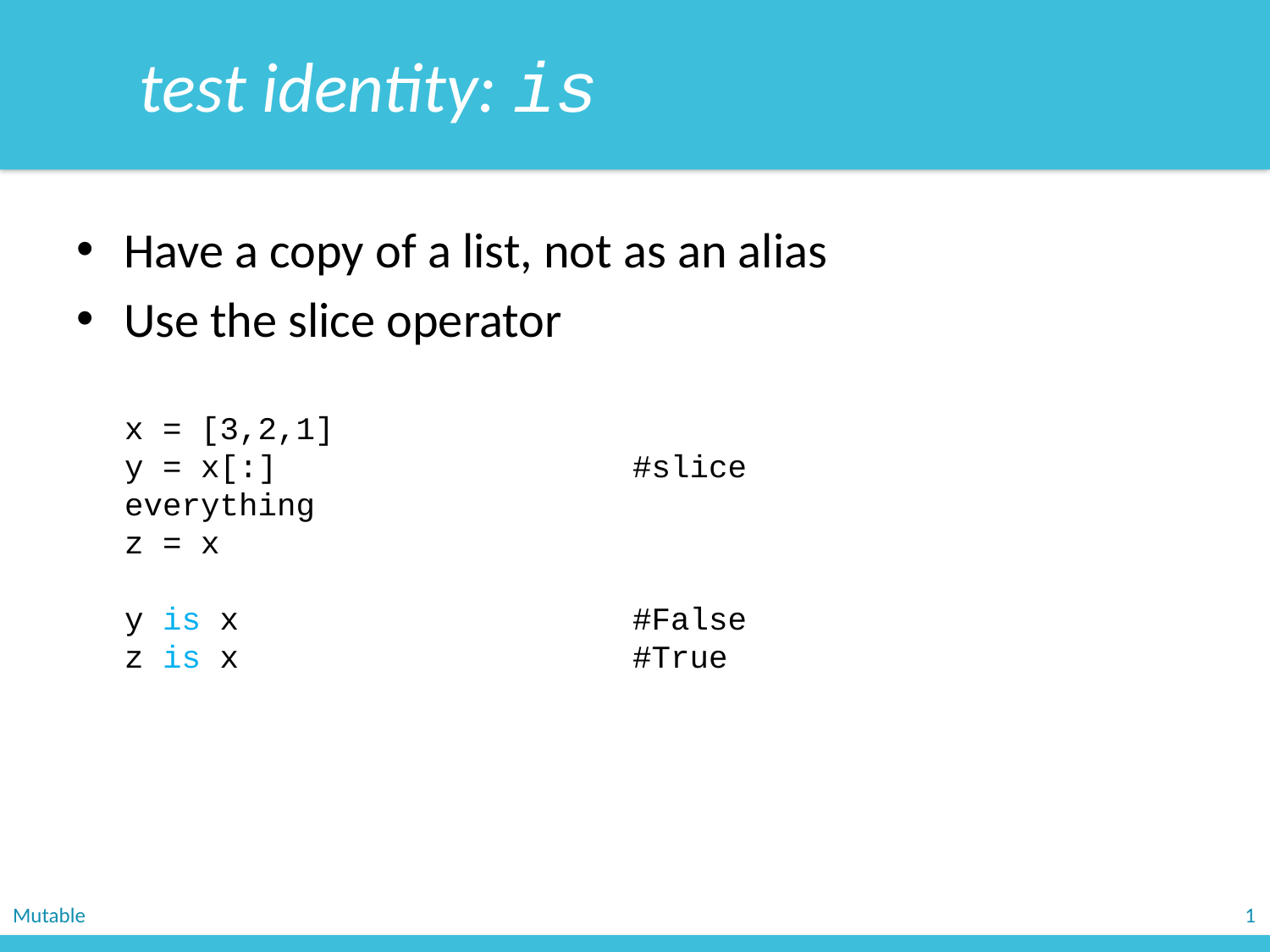

test identity: is
Have a copy of a list, not as an alias
Use the slice operator
x = [3,2,1]
y = x[:]			#slice everything
z = x

y is x				#False
z is x				#True
Mutable
1